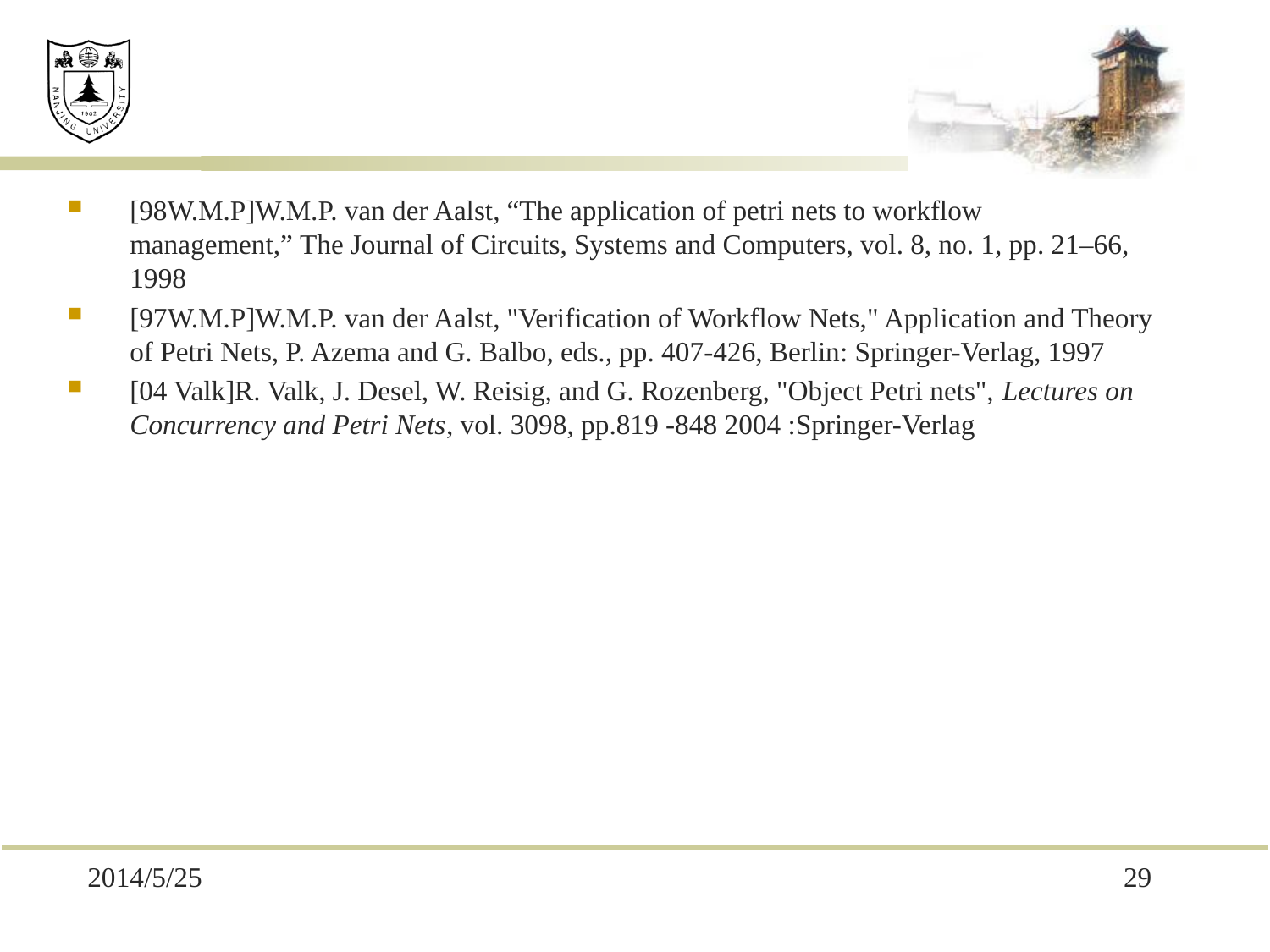

#
[98W.M.P]W.M.P. van der Aalst, “The application of petri nets to workflow management,” The Journal of Circuits, Systems and Computers, vol. 8, no. 1, pp. 21–66, 1998
[97W.M.P]W.M.P. van der Aalst, "Verification of Workflow Nets," Application and Theory of Petri Nets, P. Azema and G. Balbo, eds., pp. 407-426, Berlin: Springer-Verlag, 1997
[04 Valk]R. Valk, J. Desel, W. Reisig, and G. Rozenberg, "Object Petri nets", Lectures on Concurrency and Petri Nets, vol. 3098, pp.819 -848 2004 :Springer-Verlag

2014/5/25
29